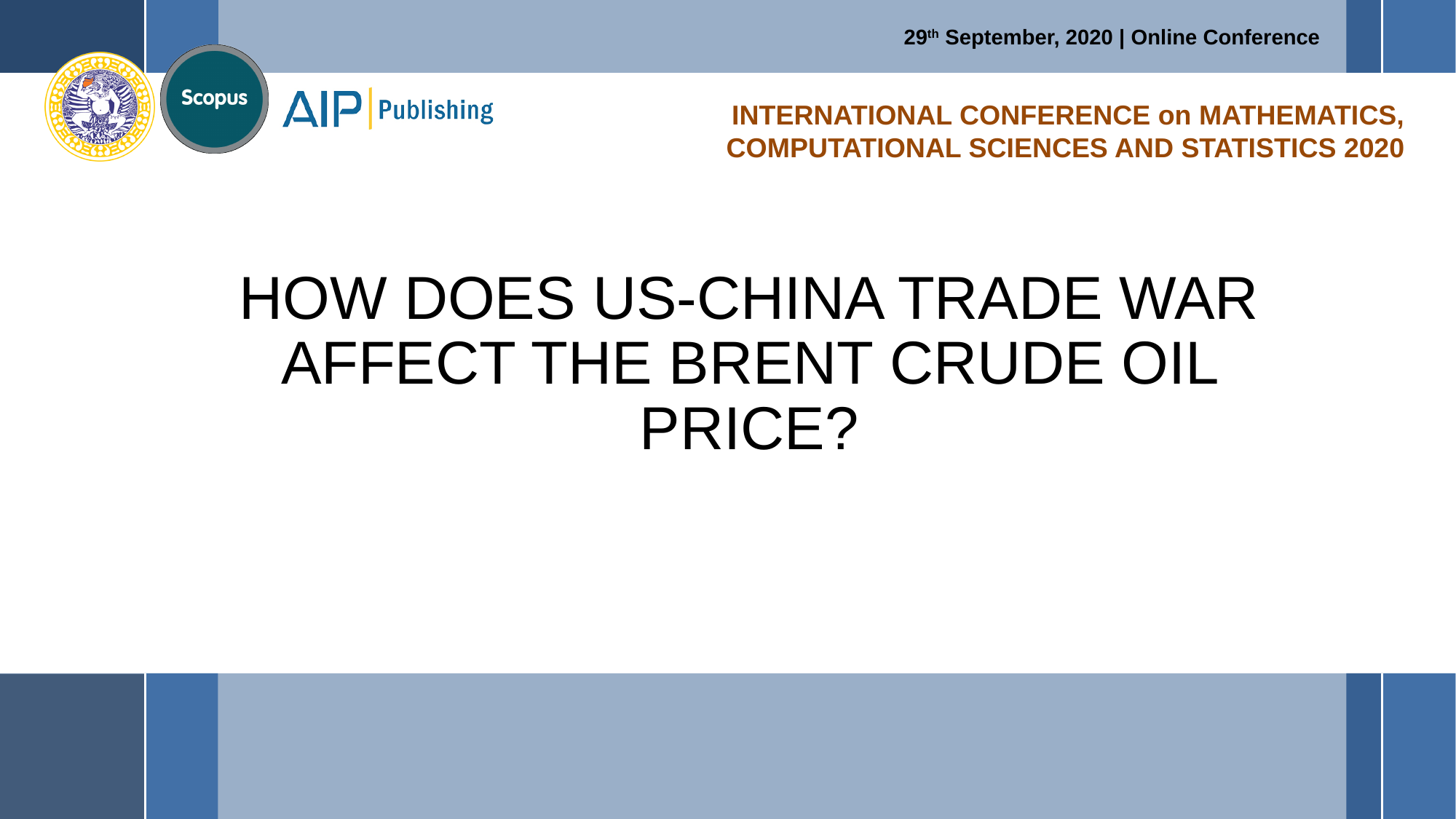

# HOW DOES US-CHINA TRADE WAR AFFECT THE BRENT CRUDE OIL PRICE?